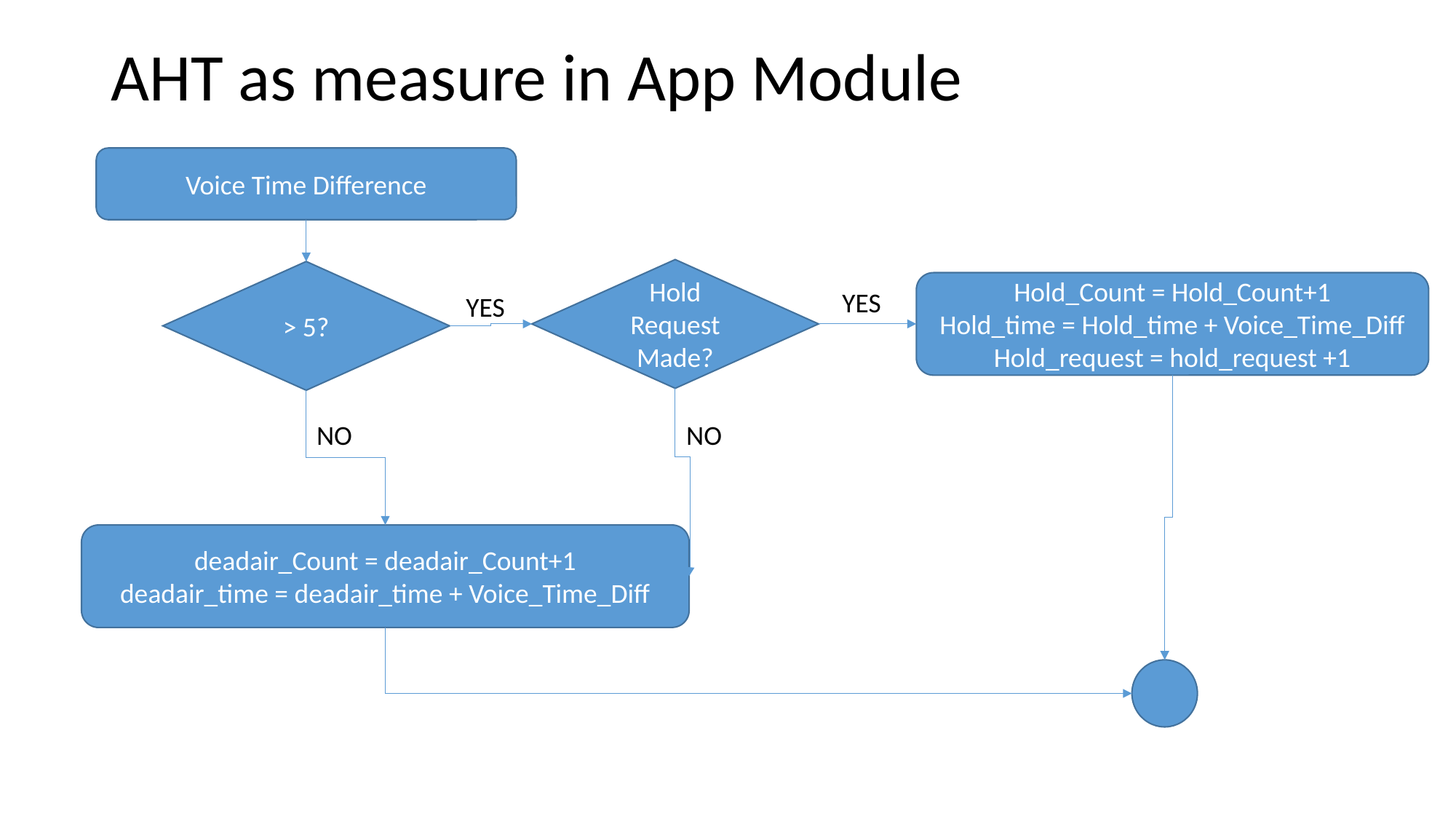

# AHT as measure in App Module
Voice Time Difference
Hold Request Made?
> 5?
Hold_Count = Hold_Count+1
Hold_time = Hold_time + Voice_Time_Diff
Hold_request = hold_request +1
YES
YES
NO
NO
deadair_Count = deadair_Count+1
deadair_time = deadair_time + Voice_Time_Diff